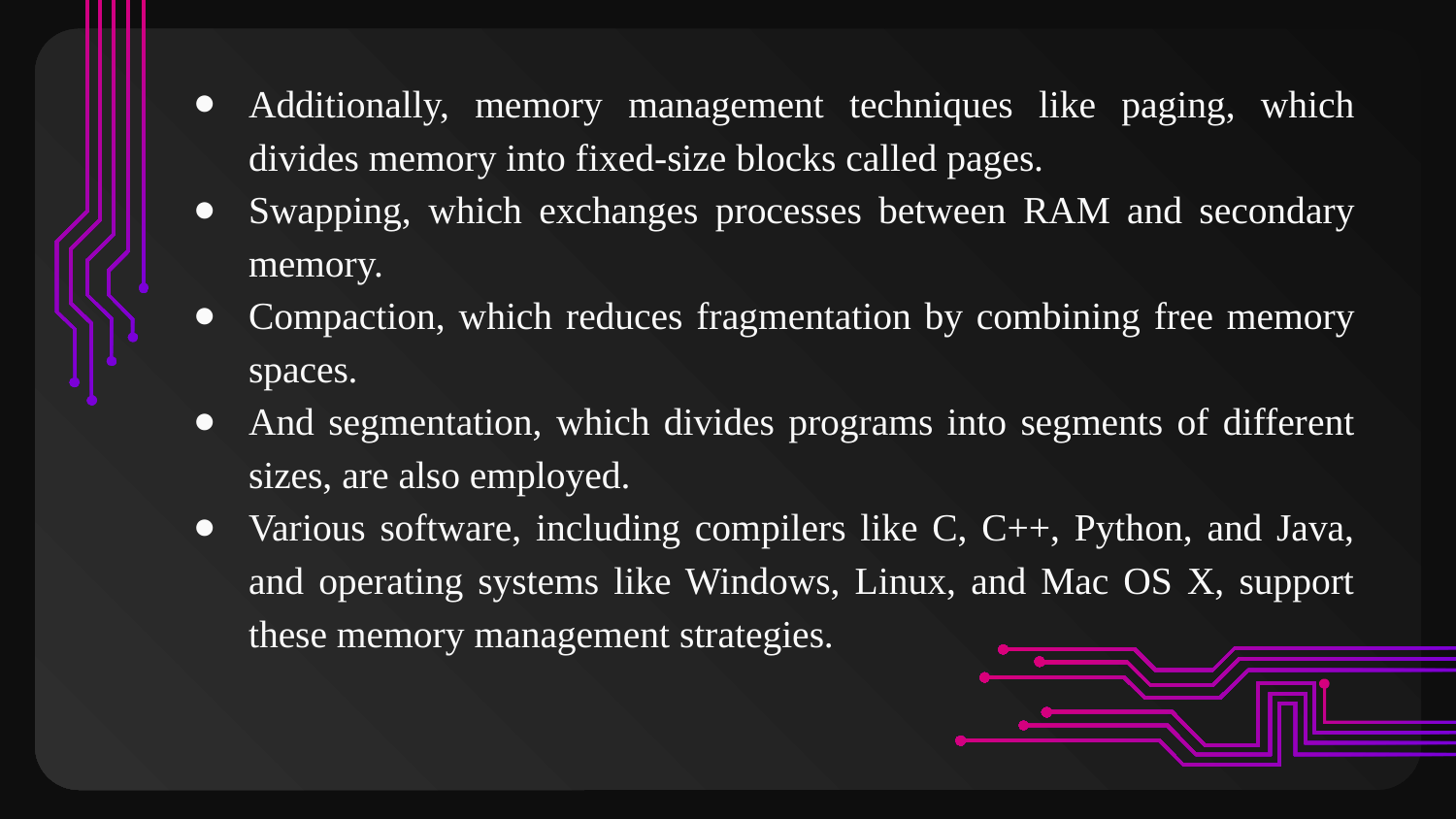

Additionally, memory management techniques like paging, which divides memory into fixed-size blocks called pages.
Swapping, which exchanges processes between RAM and secondary memory.
Compaction, which reduces fragmentation by combining free memory spaces.
And segmentation, which divides programs into segments of different sizes, are also employed.
Various software, including compilers like C, C++, Python, and Java, and operating systems like Windows, Linux, and Mac OS X, support these memory management strategies.